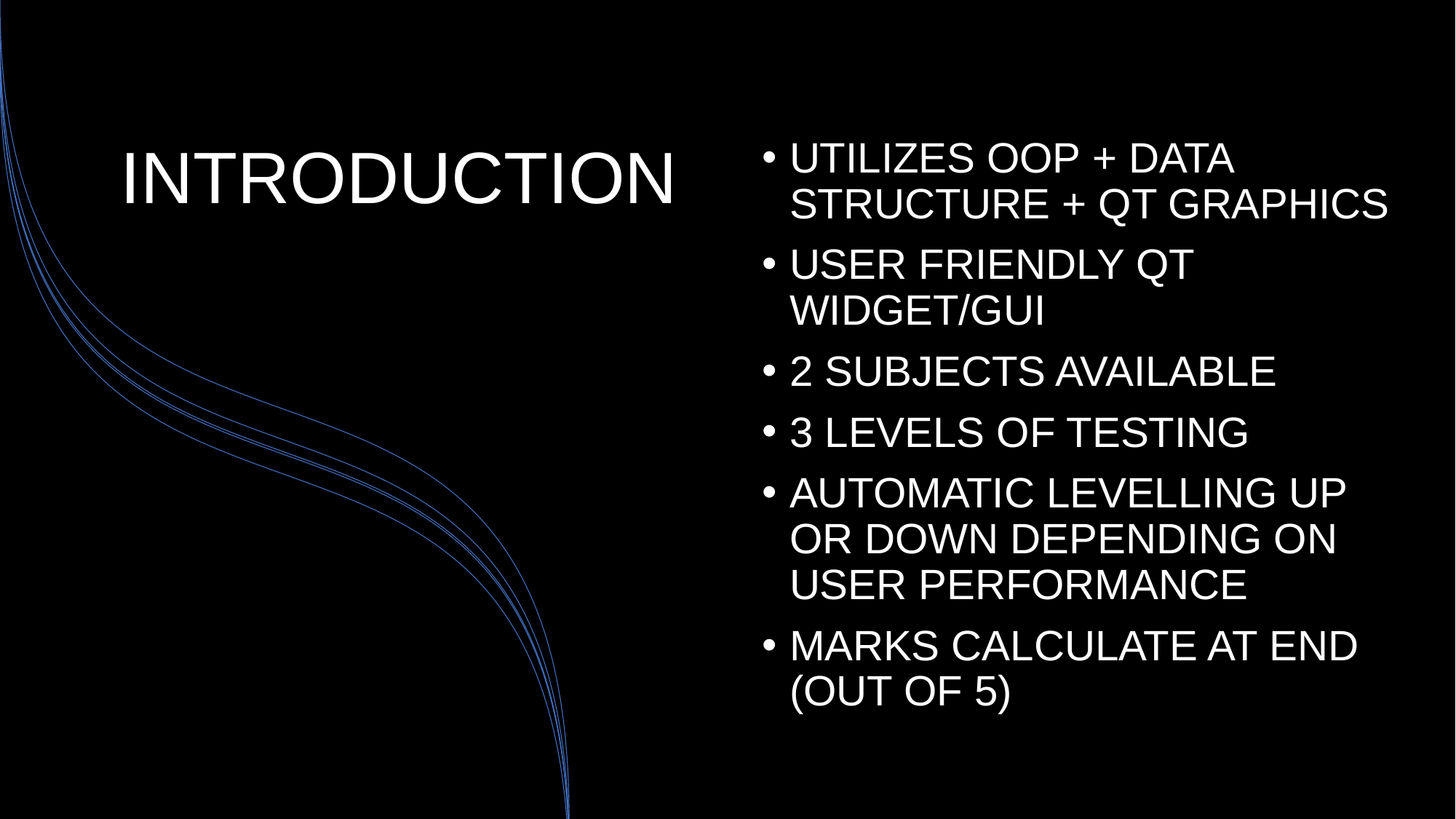

# INTRODUCTION
UTILIZES OOP + DATA STRUCTURE + QT GRAPHICS
USER FRIENDLY QT WIDGET/GUI
2 SUBJECTS AVAILABLE
3 LEVELS OF TESTING
AUTOMATIC LEVELLING UP OR DOWN DEPENDING ON USER PERFORMANCE
MARKS CALCULATE AT END (OUT OF 5)